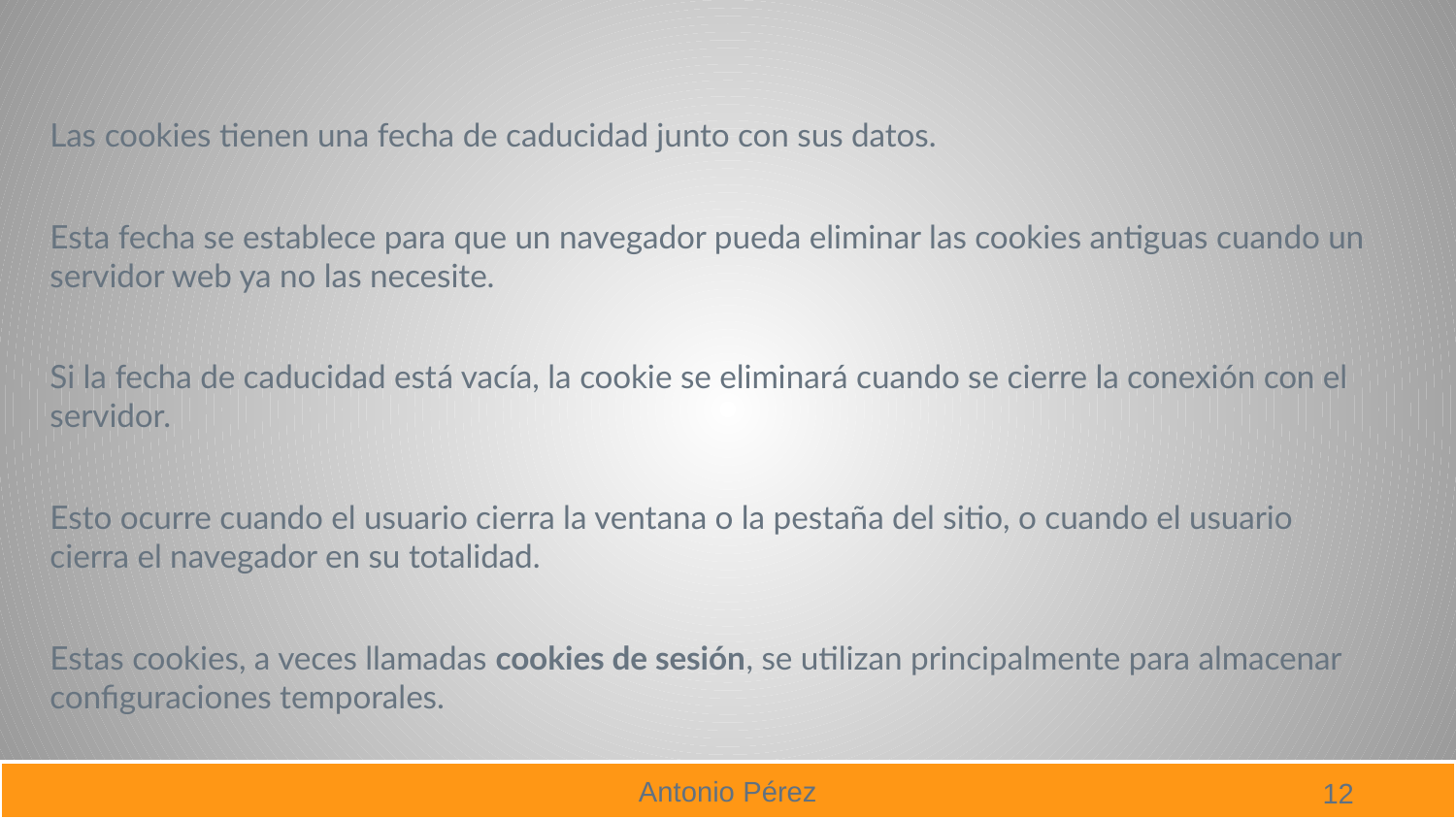

Las cookies tienen una fecha de caducidad junto con sus datos.

Esta fecha se establece para que un navegador pueda eliminar las cookies antiguas cuando un servidor web ya no las necesite.

Si la fecha de caducidad está vacía, la cookie se eliminará cuando se cierre la conexión con el servidor.

Esto ocurre cuando el usuario cierra la ventana o la pestaña del sitio, o cuando el usuario cierra el navegador en su totalidad.

Estas cookies, a veces llamadas cookies de sesión, se utilizan principalmente para almacenar configuraciones temporales.
12